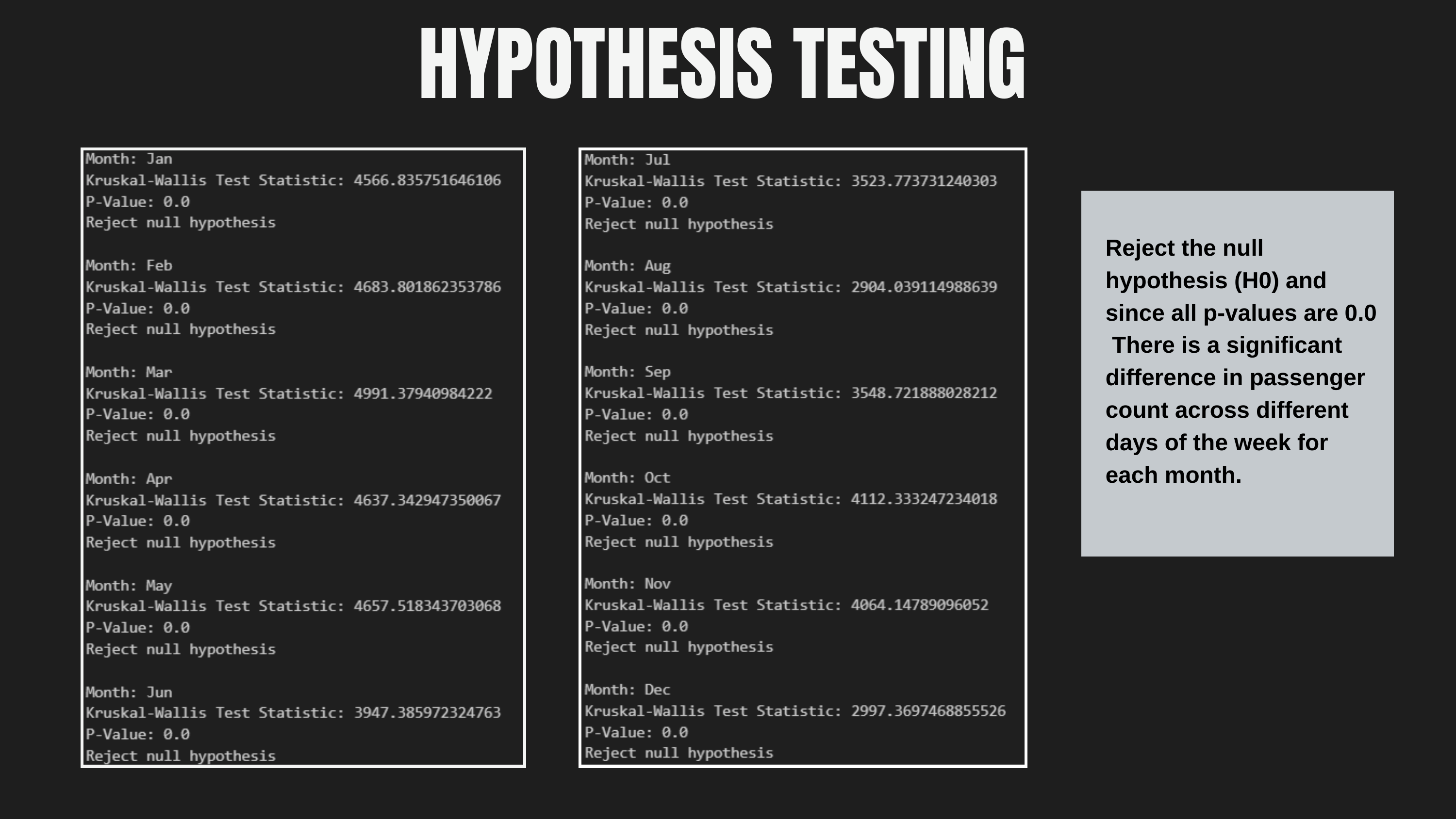

HYPOTHESIS TESTING

Reject the null hypothesis (H0) and since all p-values are 0.0  There is a significant difference in passenger count across different days of the week for each month.